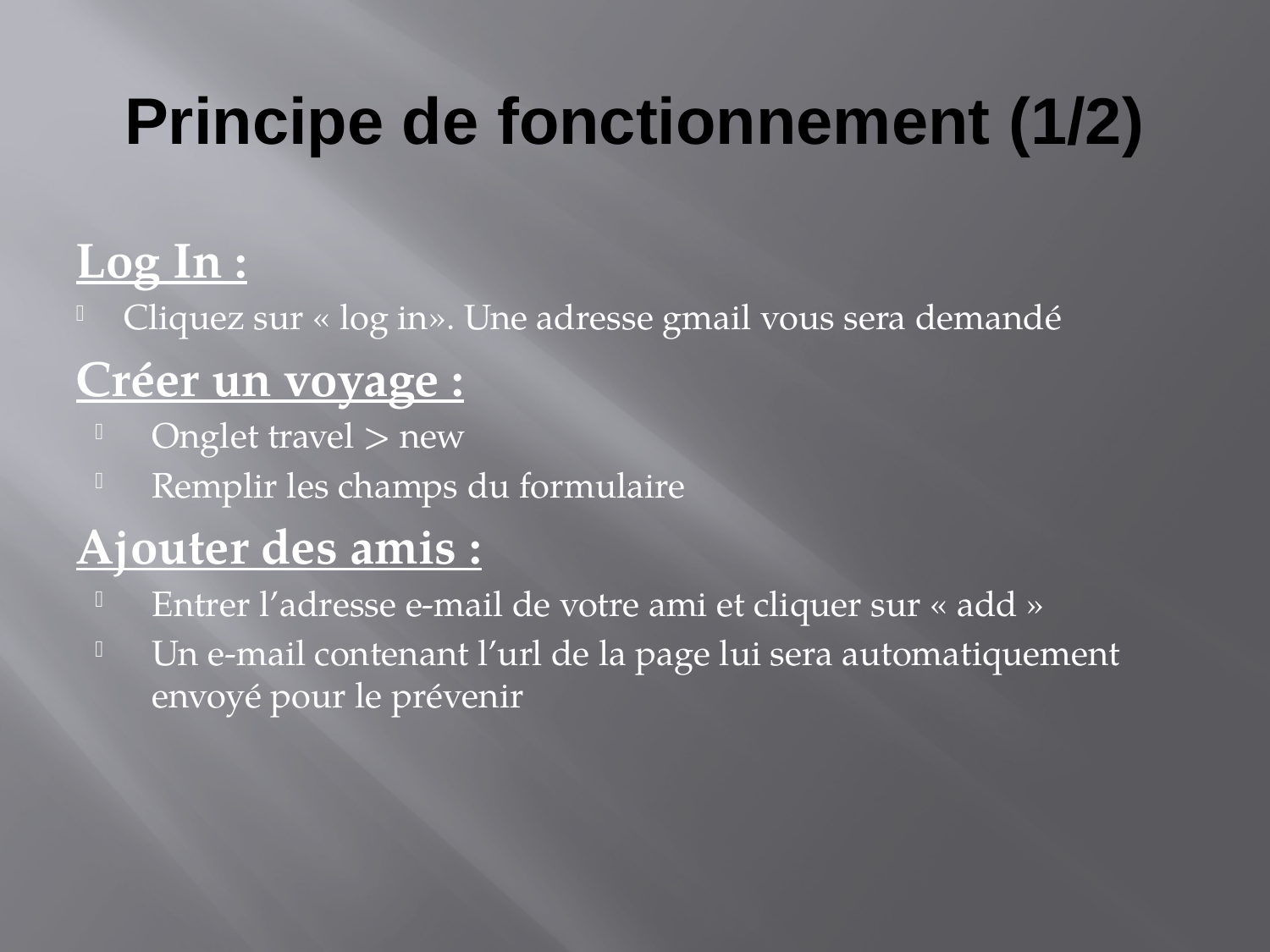

# Principe de fonctionnement (1/2)
Log In :
Cliquez sur « log in». Une adresse gmail vous sera demandé
Créer un voyage :
Onglet travel > new
Remplir les champs du formulaire
Ajouter des amis :
Entrer l’adresse e-mail de votre ami et cliquer sur « add »
Un e-mail contenant l’url de la page lui sera automatiquement envoyé pour le prévenir